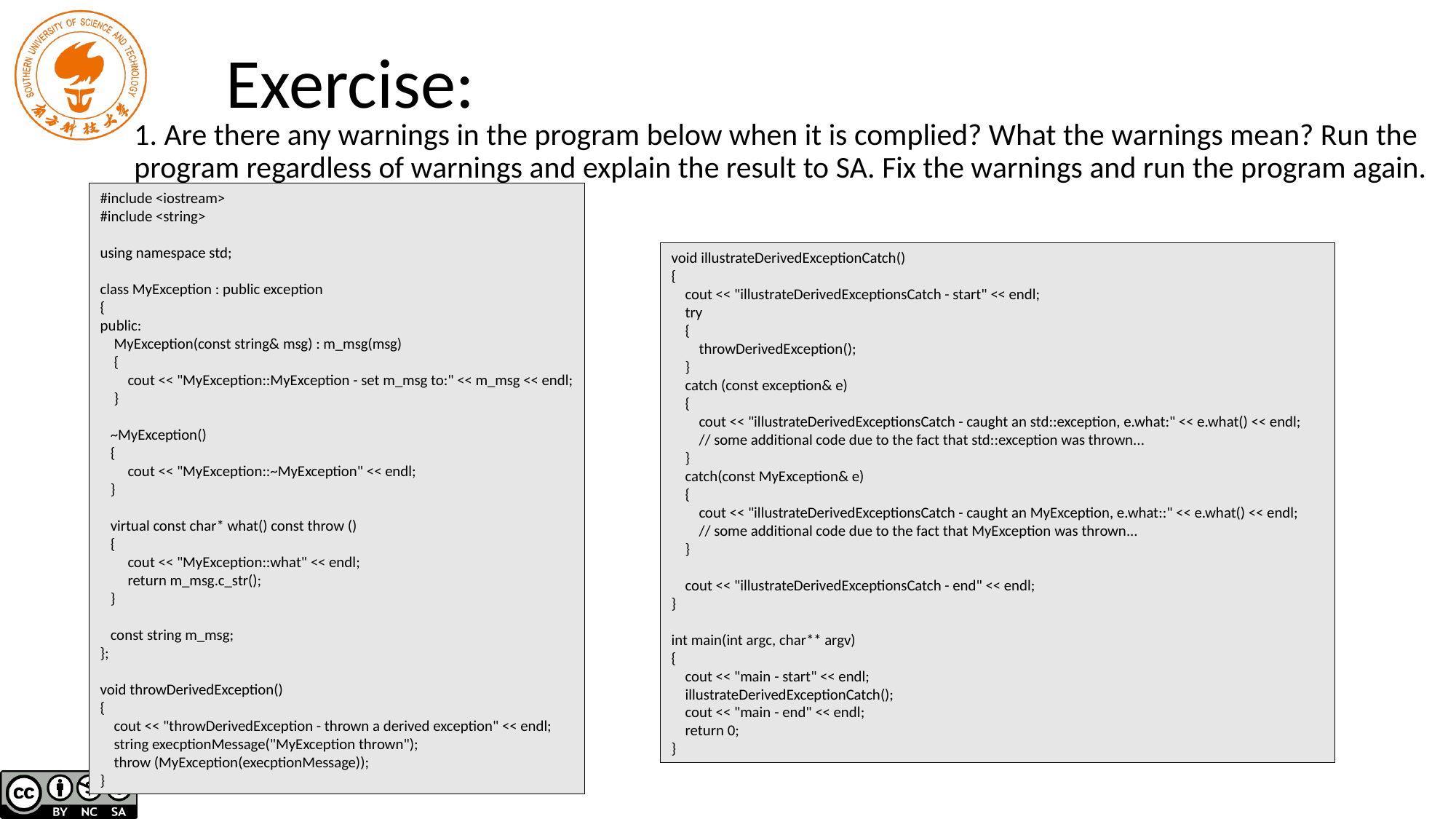

# Exercise:
1. Are there any warnings in the program below when it is complied? What the warnings mean? Run the program regardless of warnings and explain the result to SA. Fix the warnings and run the program again.

#include <iostream>
#include <string>
using namespace std;
class MyException : public exception
{
public:
    MyException(const string& msg) : m_msg(msg)
    {
        cout << "MyException::MyException - set m_msg to:" << m_msg << endl;
    }
   ~MyException()
   {
        cout << "MyException::~MyException" << endl;
   }
   virtual const char* what() const throw ()
   {
        cout << "MyException::what" << endl;
        return m_msg.c_str();
   }
   const string m_msg;
};
void throwDerivedException()
{
    cout << "throwDerivedException - thrown a derived exception" << endl;
    string execptionMessage("MyException thrown");
    throw (MyException(execptionMessage));
}
void illustrateDerivedExceptionCatch()
{
    cout << "illustrateDerivedExceptionsCatch - start" << endl;
    try
    {
        throwDerivedException();
    }
    catch (const exception& e)
    {
        cout << "illustrateDerivedExceptionsCatch - caught an std::exception, e.what:" << e.what() << endl;
        // some additional code due to the fact that std::exception was thrown...
    }
    catch(const MyException& e)
    {
        cout << "illustrateDerivedExceptionsCatch - caught an MyException, e.what::" << e.what() << endl;
        // some additional code due to the fact that MyException was thrown...
    }

    cout << "illustrateDerivedExceptionsCatch - end" << endl;
}

int main(int argc, char** argv)
{
    cout << "main - start" << endl;
    illustrateDerivedExceptionCatch();
    cout << "main - end" << endl;
    return 0;
}